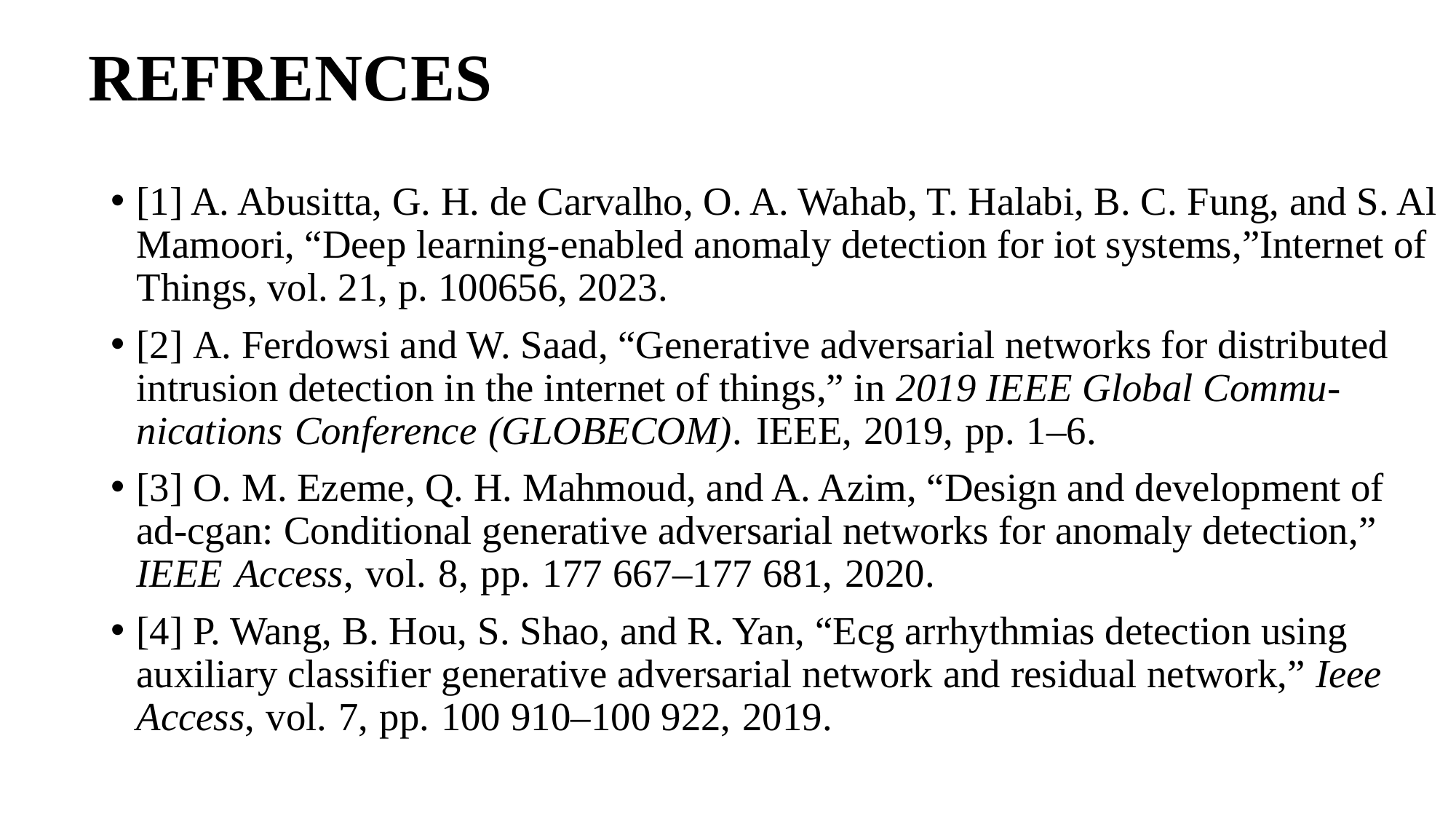

# REFRENCES
[1] A. Abusitta, G. H. de Carvalho, O. A. Wahab, T. Halabi, B. C. Fung, and S. Al Mamoori, “Deep learning-enabled anomaly detection for iot systems,”Internet of Things, vol. 21, p. 100656, 2023.
[2] A. Ferdowsi and W. Saad, “Generative adversarial networks for distributed intrusion detection in the internet of things,” in 2019 IEEE Global Commu- nications Conference (GLOBECOM). IEEE, 2019, pp. 1–6.
[3] O. M. Ezeme, Q. H. Mahmoud, and A. Azim, “Design and development of ad-cgan: Conditional generative adversarial networks for anomaly detection,” IEEE Access, vol. 8, pp. 177 667–177 681, 2020.
[4] P. Wang, B. Hou, S. Shao, and R. Yan, “Ecg arrhythmias detection using auxiliary classifier generative adversarial network and residual network,” Ieee Access, vol. 7, pp. 100 910–100 922, 2019.